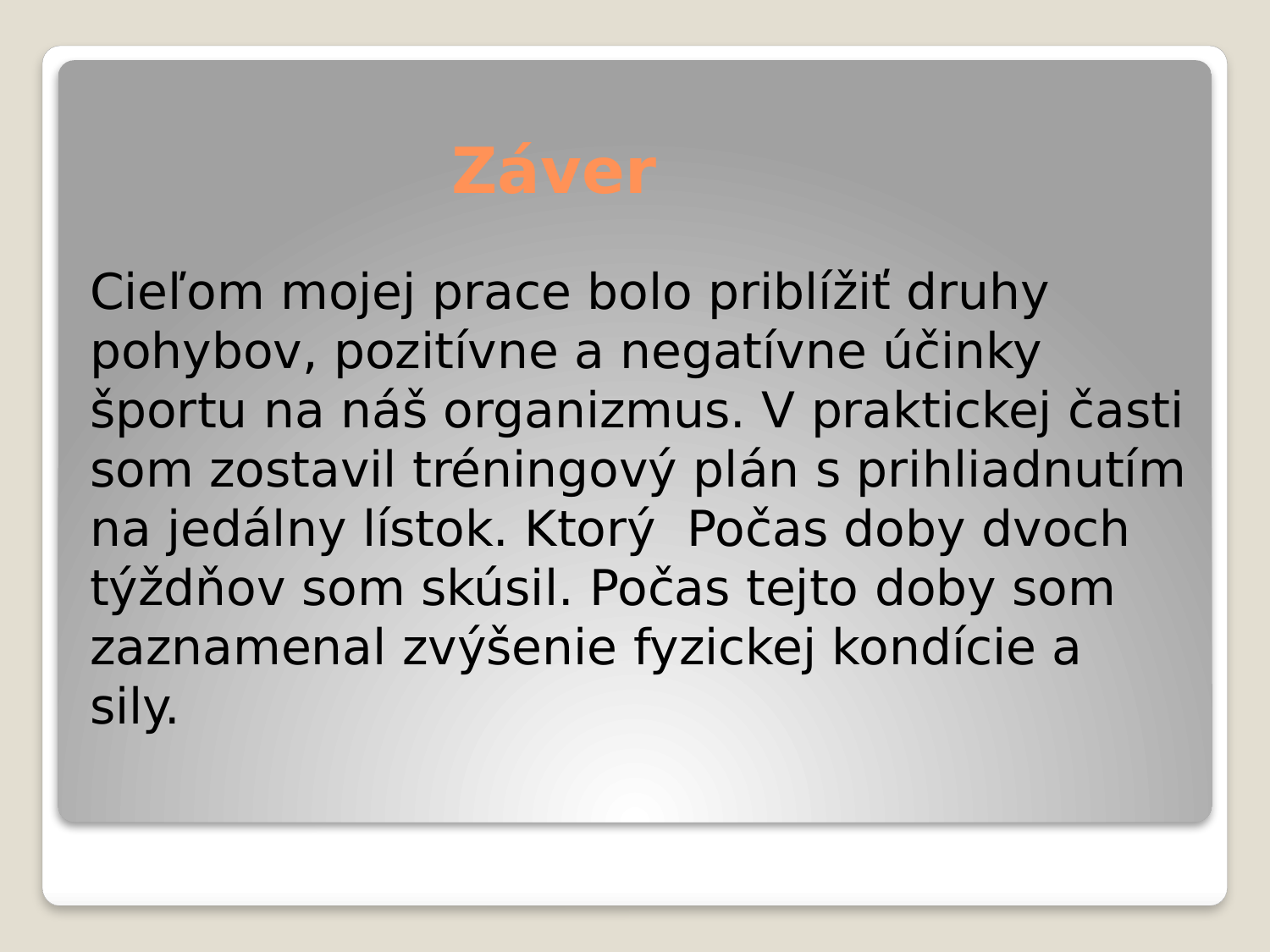

# Záver
Cieľom mojej prace bolo priblížiť druhy pohybov, pozitívne a negatívne účinky športu na náš organizmus. V praktickej časti som zostavil tréningový plán s prihliadnutím na jedálny lístok. Ktorý  Počas doby dvoch týždňov som skúsil. Počas tejto doby som zaznamenal zvýšenie fyzickej kondície a sily.